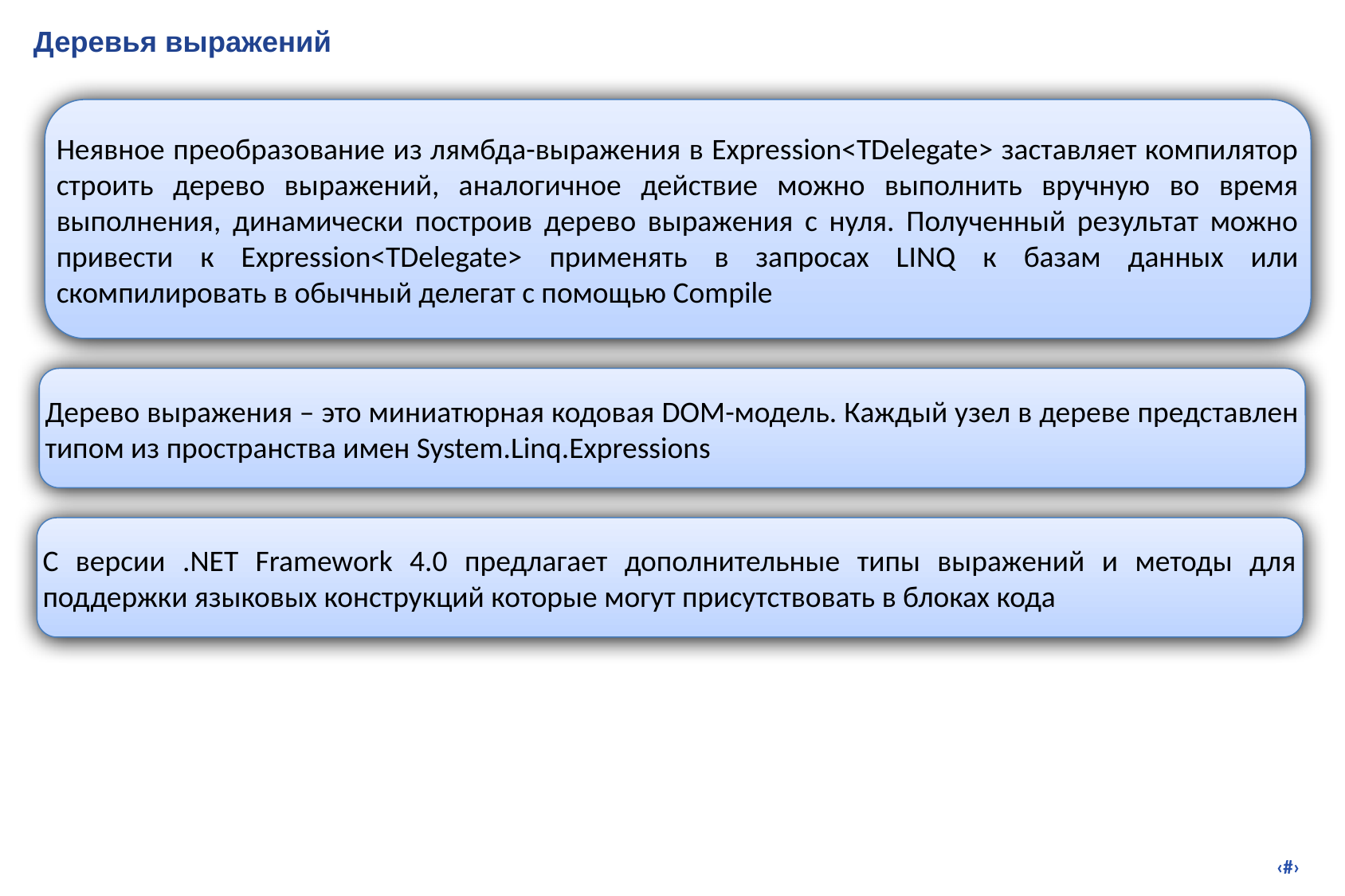

# Деревья выражений

Неявное преобразование из лямбда-выражения в Expression<TDelegate> заставляет компилятор строить дерево выражений, аналогичное действие можно выполнить вручную во время выполнения, динамически построив дерево выражения с нуля. Полученный результат можно привести к Expression<TDelegate> применять в запросах LINQ к базам данных или скомпилировать в обычный делегат с помощью Compile

Дерево выражения – это миниатюрная кодовая DOM-модель. Каждый узел в дереве представлен типом из пространства имен System.Linq.Expressions

С версии .NET Framework 4.0 предлагает дополнительные типы выражений и методы для поддержки языковых конструкций которые могут присутствовать в блоках кода